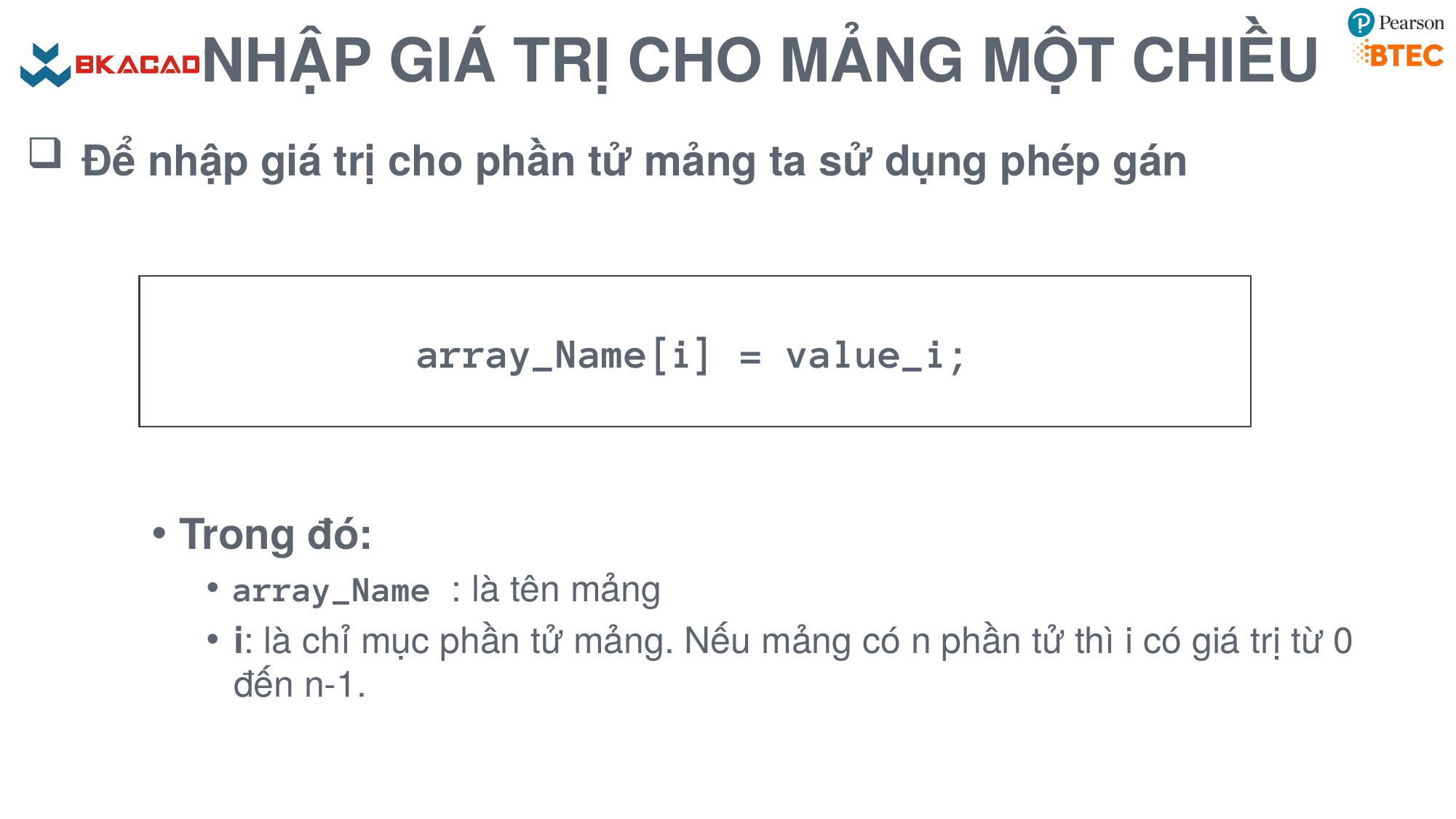

# NHẬP GIÁ TRỊ CHO MẢNG MỘT CHIỀU
Để nhập giá trị cho phần tử mảng ta sử dụng phép gán
array_Name[i] = value_i;
Trong đó:
array_Name : là tên mảng
i: là chỉ mục phần tử mảng. Nếu mảng có n phần tử thì i có giá trị từ 0 đến n-1.